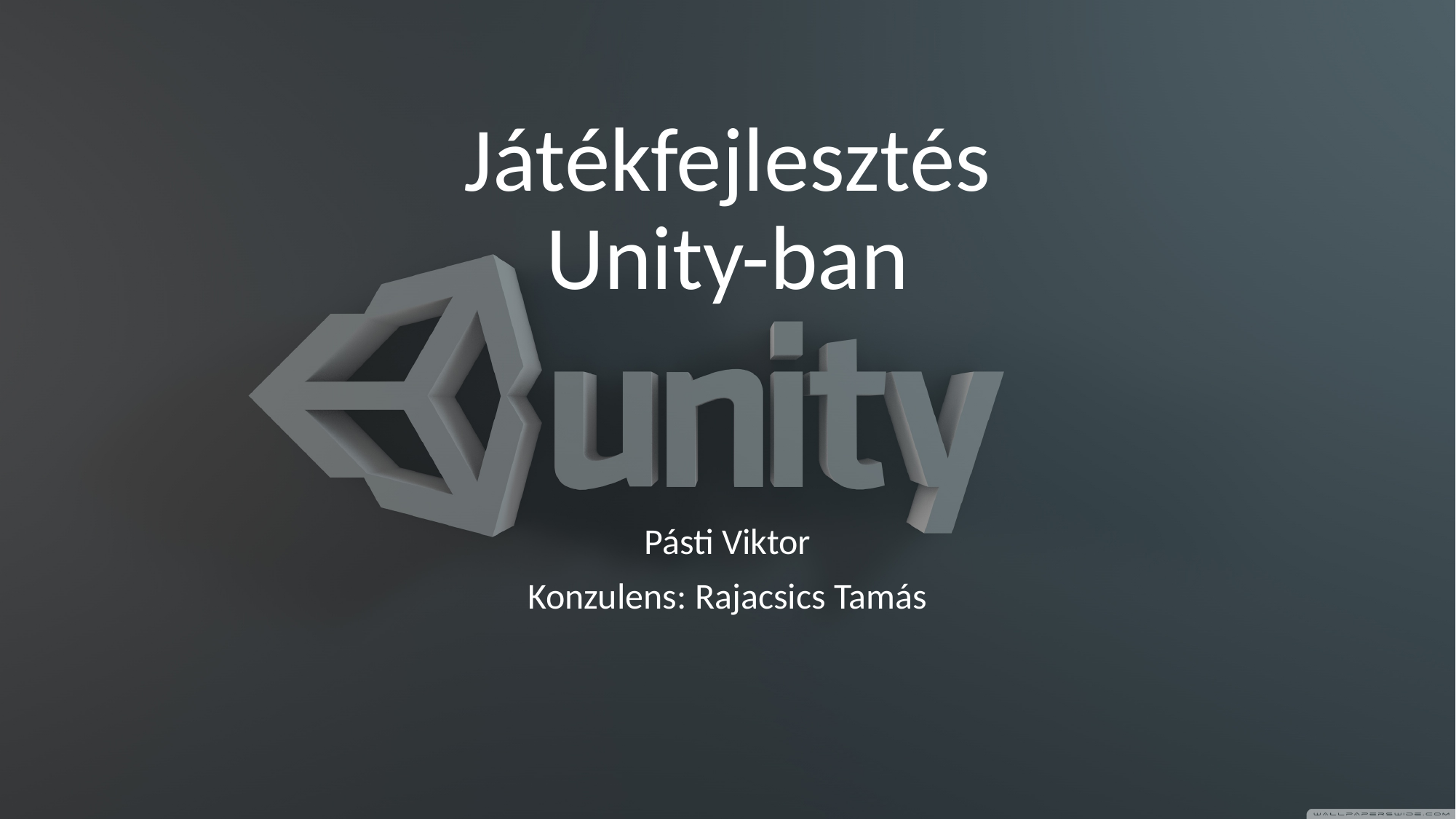

# Játékfejlesztés Unity-ban
Pásti Viktor
Konzulens: Rajacsics Tamás